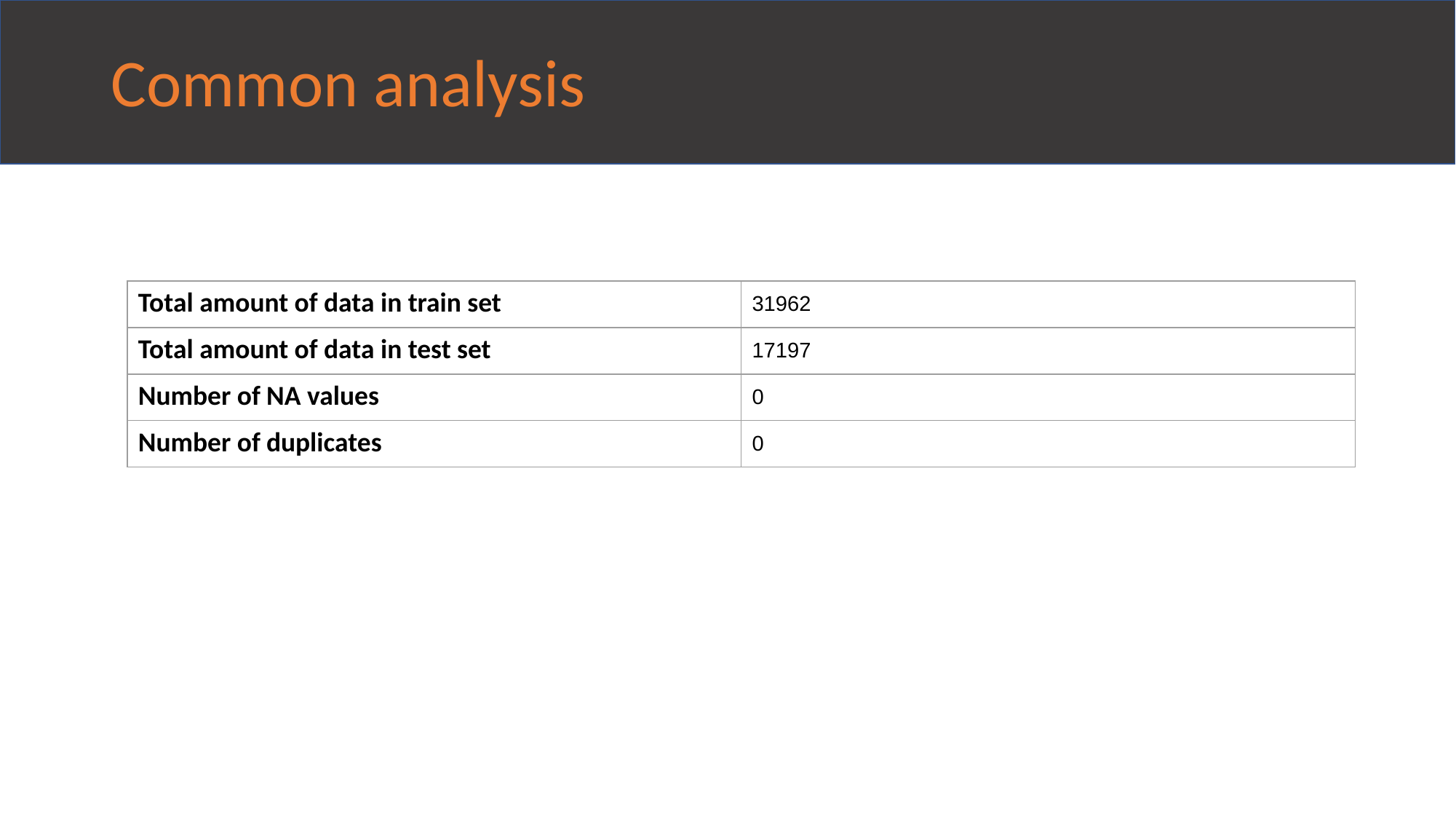

# Common analysis
| Total amount of data in train set | 31962 |
| --- | --- |
| Total amount of data in test set | 17197 |
| Number of NA values | 0 |
| Number of duplicates | 0 |